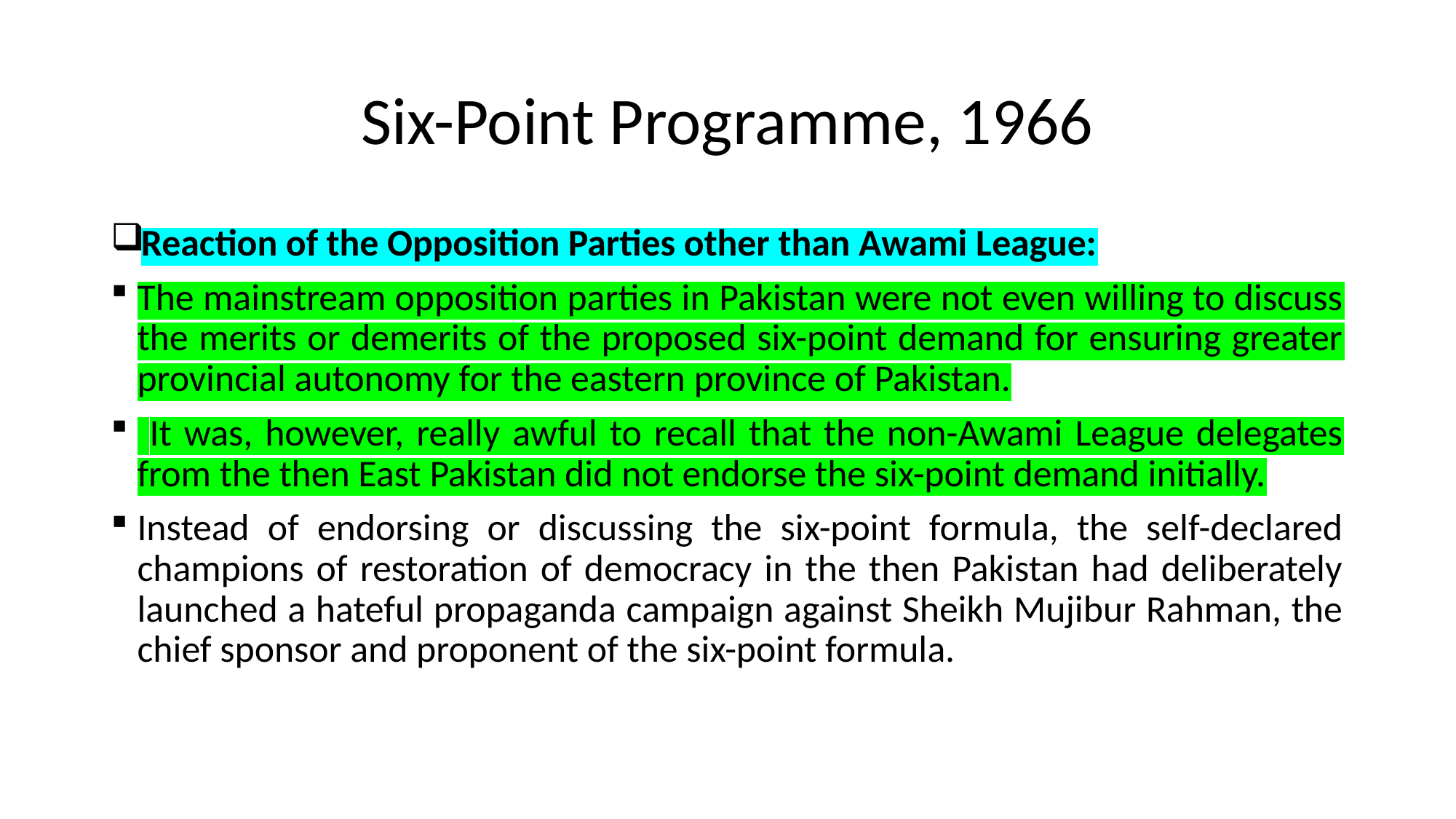

# Six-Point Programme, 1966
Reaction of the Opposition Parties other than Awami League:
The mainstream opposition parties in Pakistan were not even willing to discuss the merits or demerits of the proposed six-point demand for ensuring greater provincial autonomy for the eastern province of Pakistan.
 It was, however, really awful to recall that the non-Awami League delegates from the then East Pakistan did not endorse the six-point demand initially.
Instead of endorsing or discussing the six-point formula, the self-declared champions of restoration of democracy in the then Pakistan had deliberately launched a hateful propaganda campaign against Sheikh Mujibur Rahman, the chief sponsor and proponent of the six-point formula.